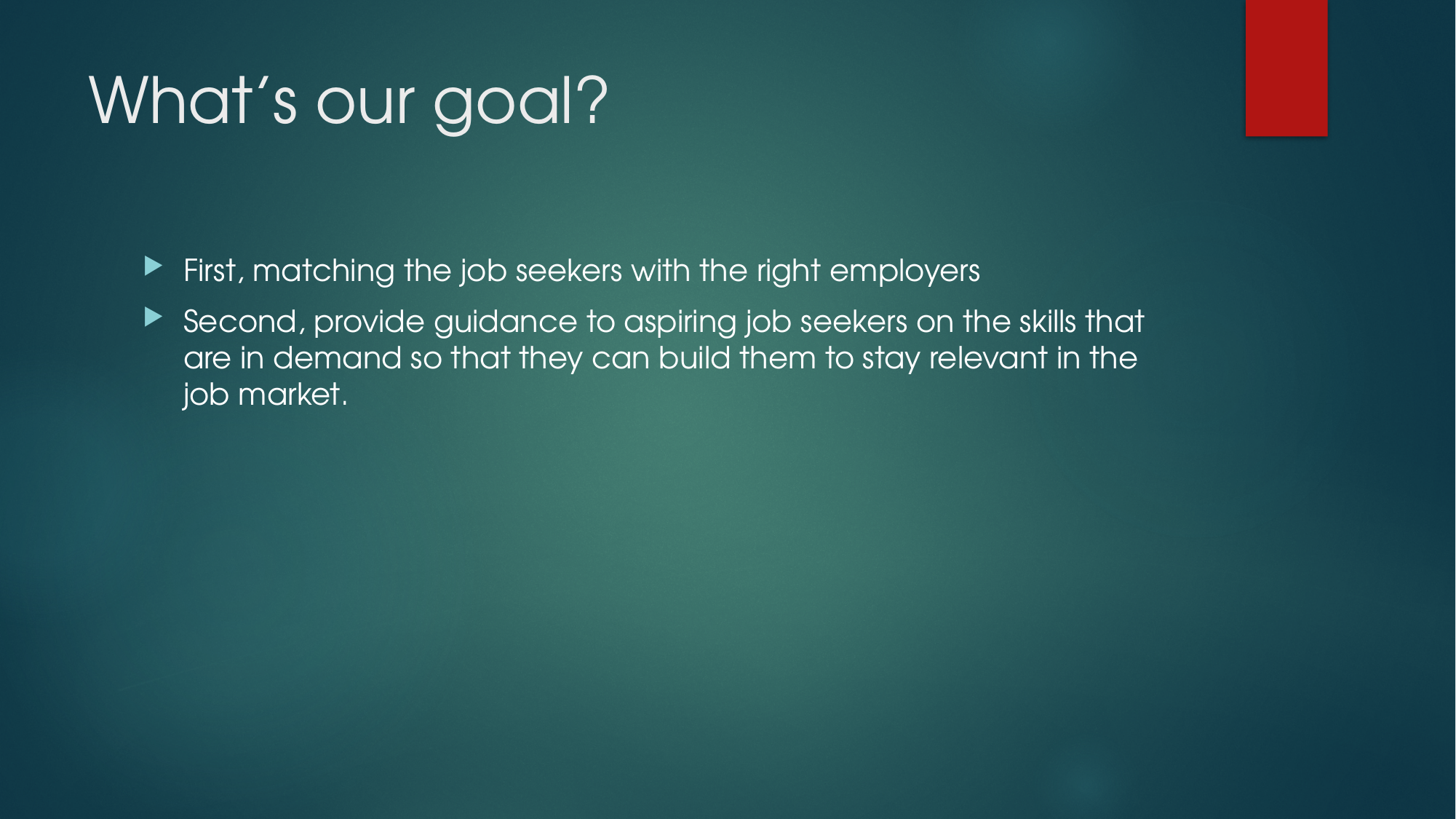

# What’s our goal?
First, matching the job seekers with the right employers
Second, provide guidance to aspiring job seekers on the skills that are in demand so that they can build them to stay relevant in the job market.